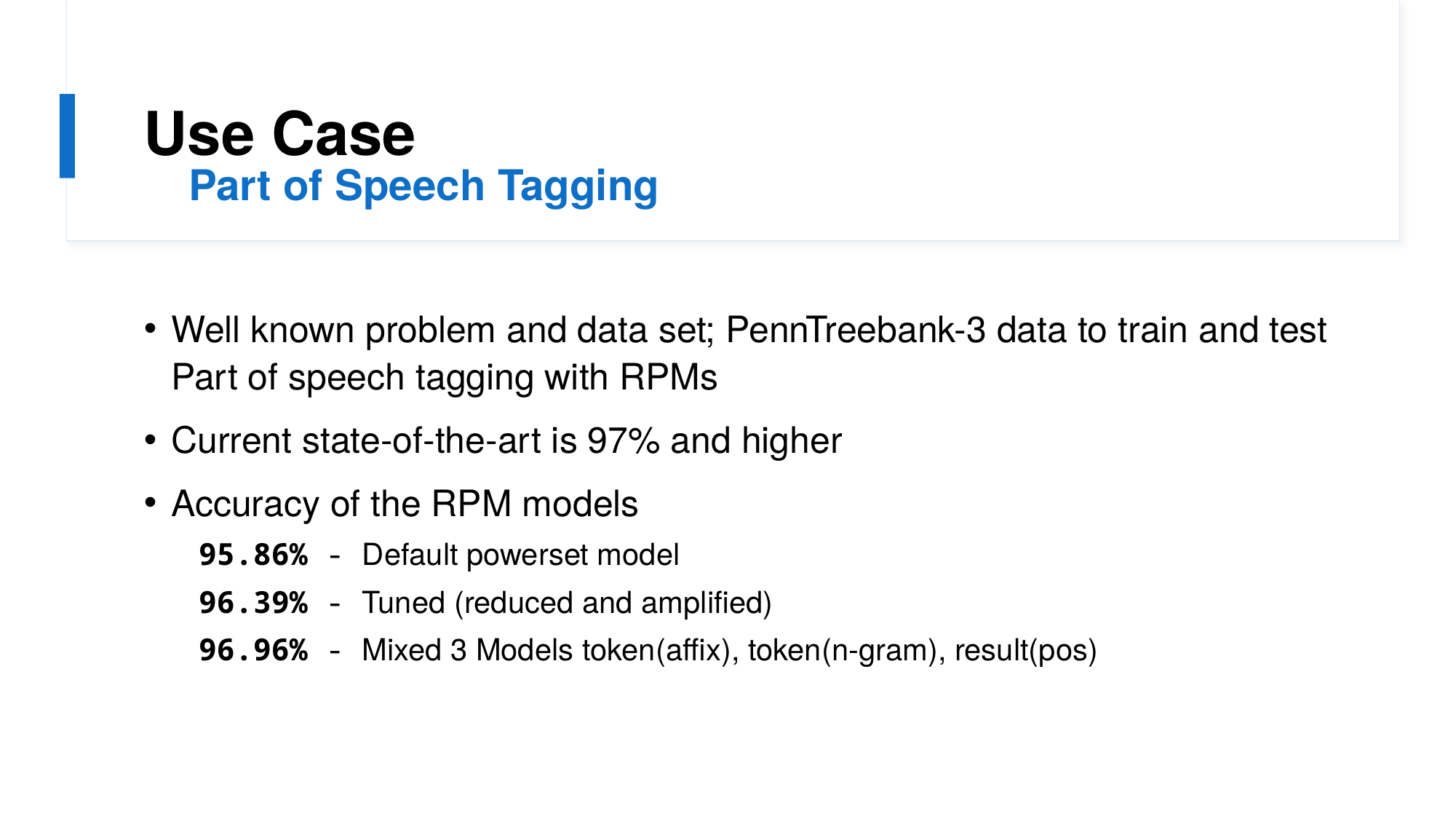

# Use Case
Part of Speech Tagging
Well known problem and data set; PennTreebank-3 data to train and test Part of speech tagging with RPMs
Current state-of-the-art is 97% and higher
Accuracy of the RPM models
95.86% - Default powerset model
96.39% - Tuned (reduced and amplified)
96.96% - Mixed 3 Models token(affix), token(n-gram), result(pos)